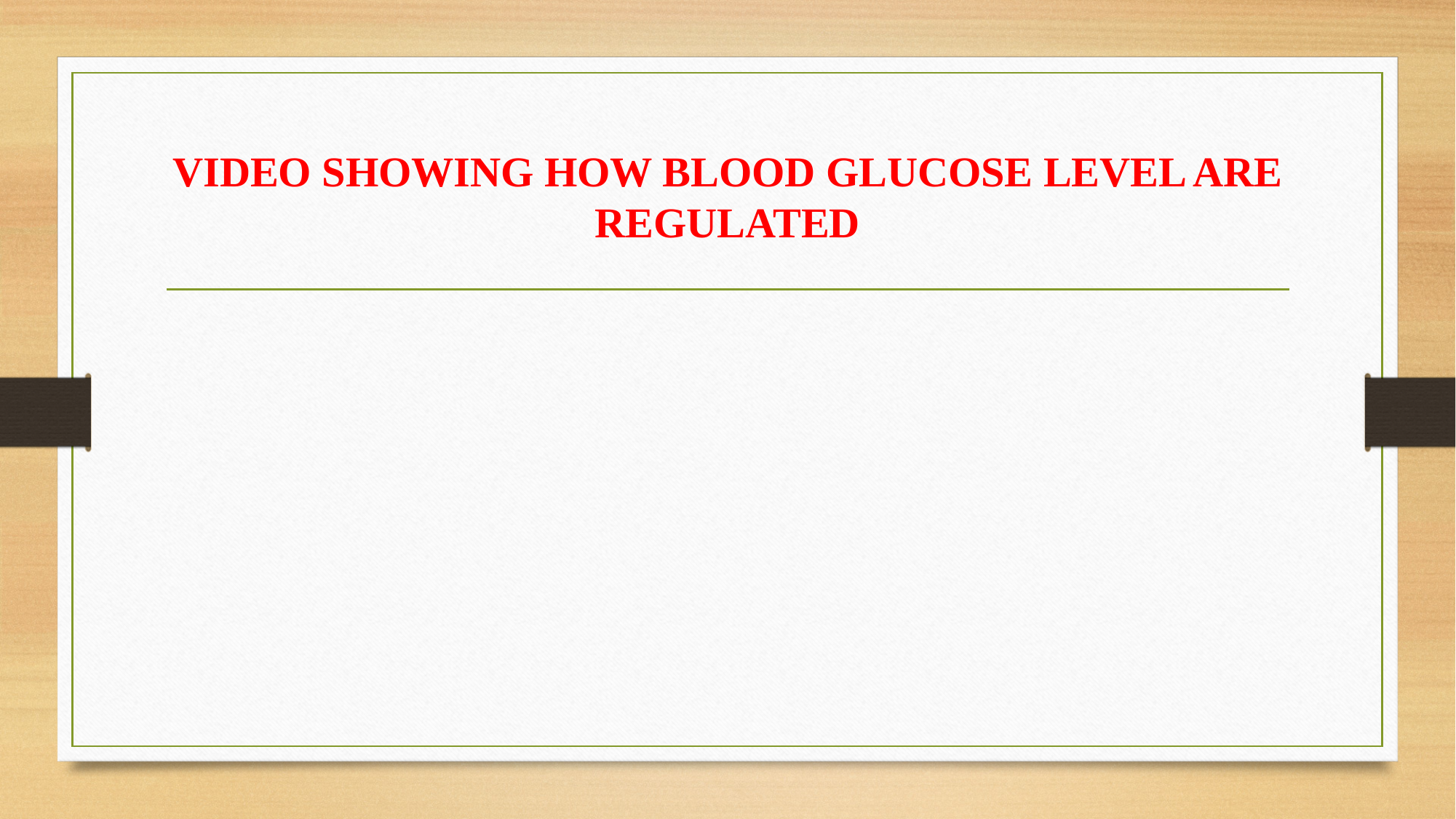

# VIDEO SHOWING HOW BLOOD GLUCOSE LEVEL ARE REGULATED